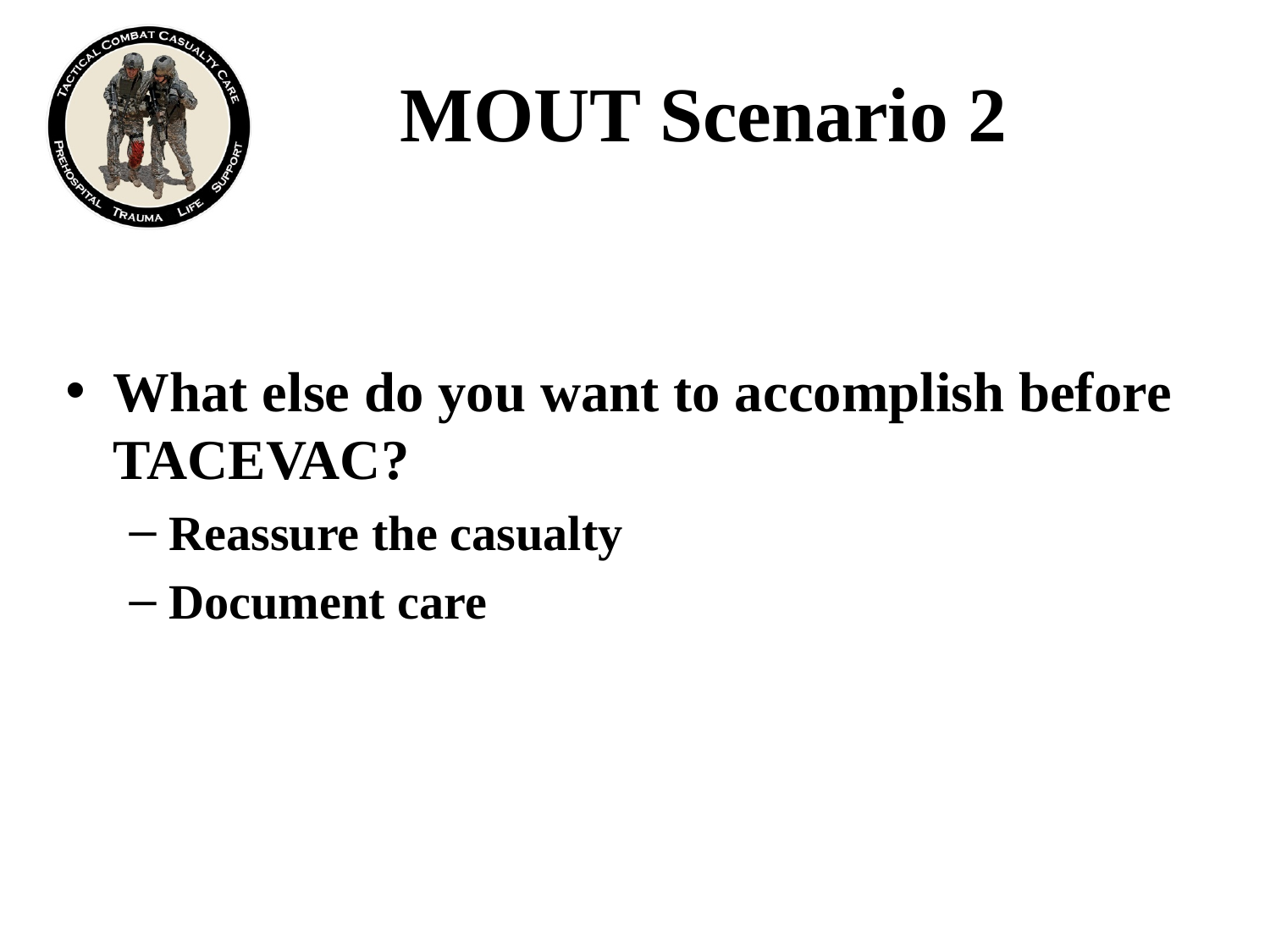

# MOUT Scenario 2
What else do you want to accomplish before TACEVAC?
Reassure the casualty
Document care